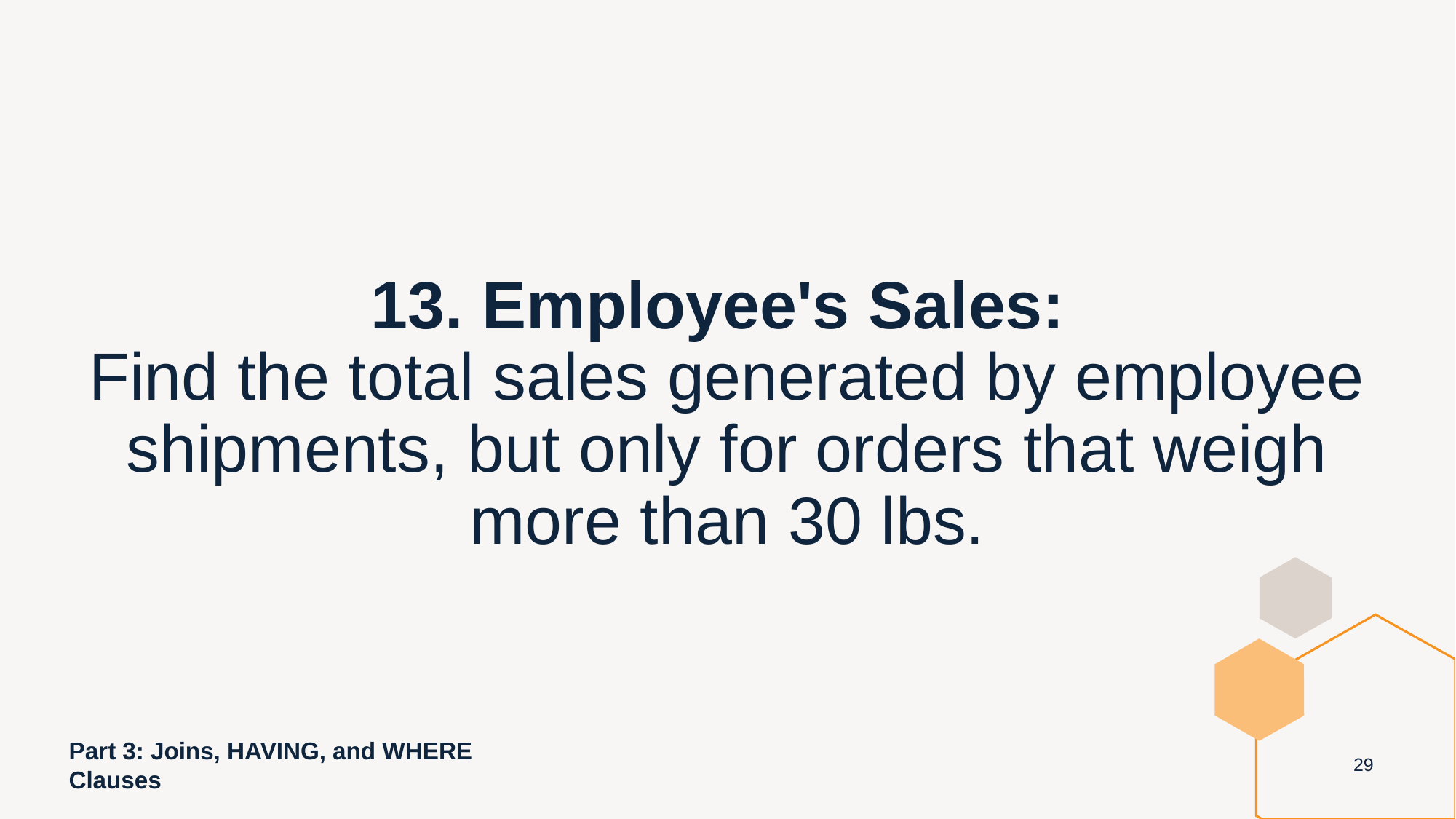

# 13. Employee's Sales: Find the total sales generated by employee shipments, but only for orders that weigh more than 30 lbs.
Part 3: Joins, HAVING, and WHERE Clauses
29